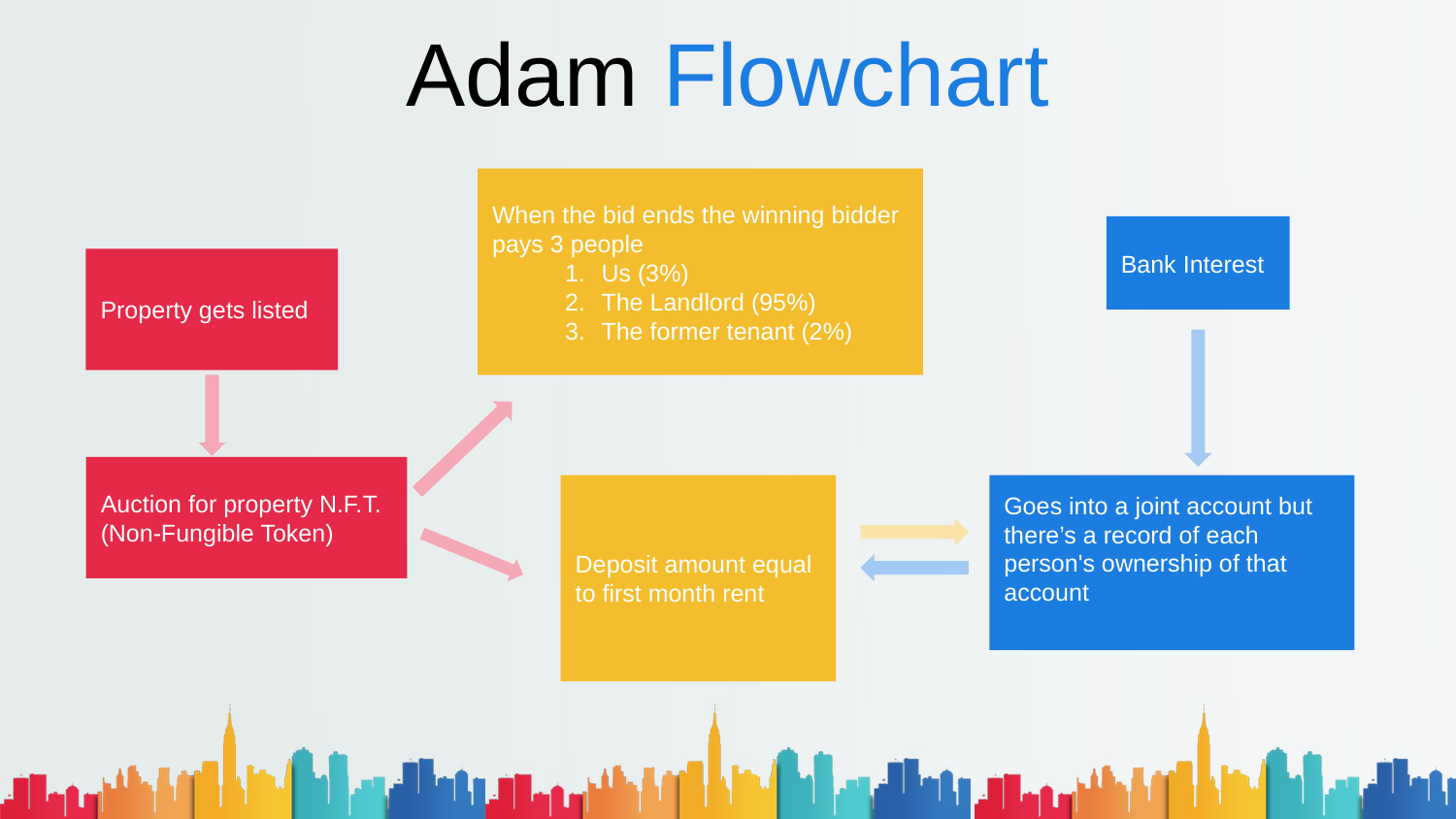

# Adam Flowchart
When the bid ends the winning bidder pays 3 people
Us (3%)
The Landlord (95%)
The former tenant (2%)
Bank Interest
Property gets listed

Auction for property N.F.T. (Non-Fungible Token)
Deposit amount equal to first month rent
Goes into a joint account but there’s a record of each person's ownership of that account